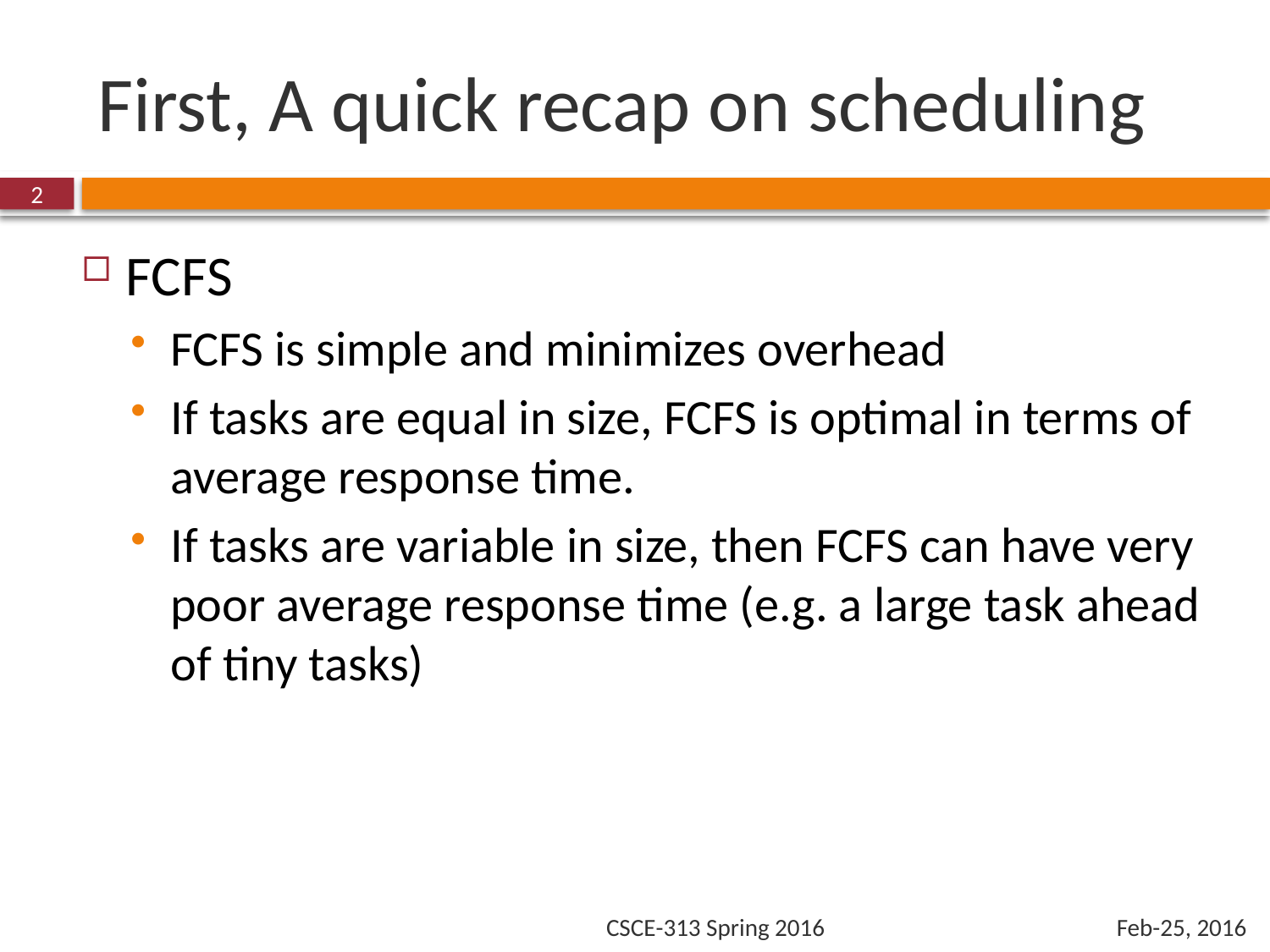

# First, A quick recap on scheduling
2
FCFS
FCFS is simple and minimizes overhead
If tasks are equal in size, FCFS is optimal in terms of average response time.
If tasks are variable in size, then FCFS can have very poor average response time (e.g. a large task ahead of tiny tasks)

CSCE-313 Spring 2016
Feb-25, 2016